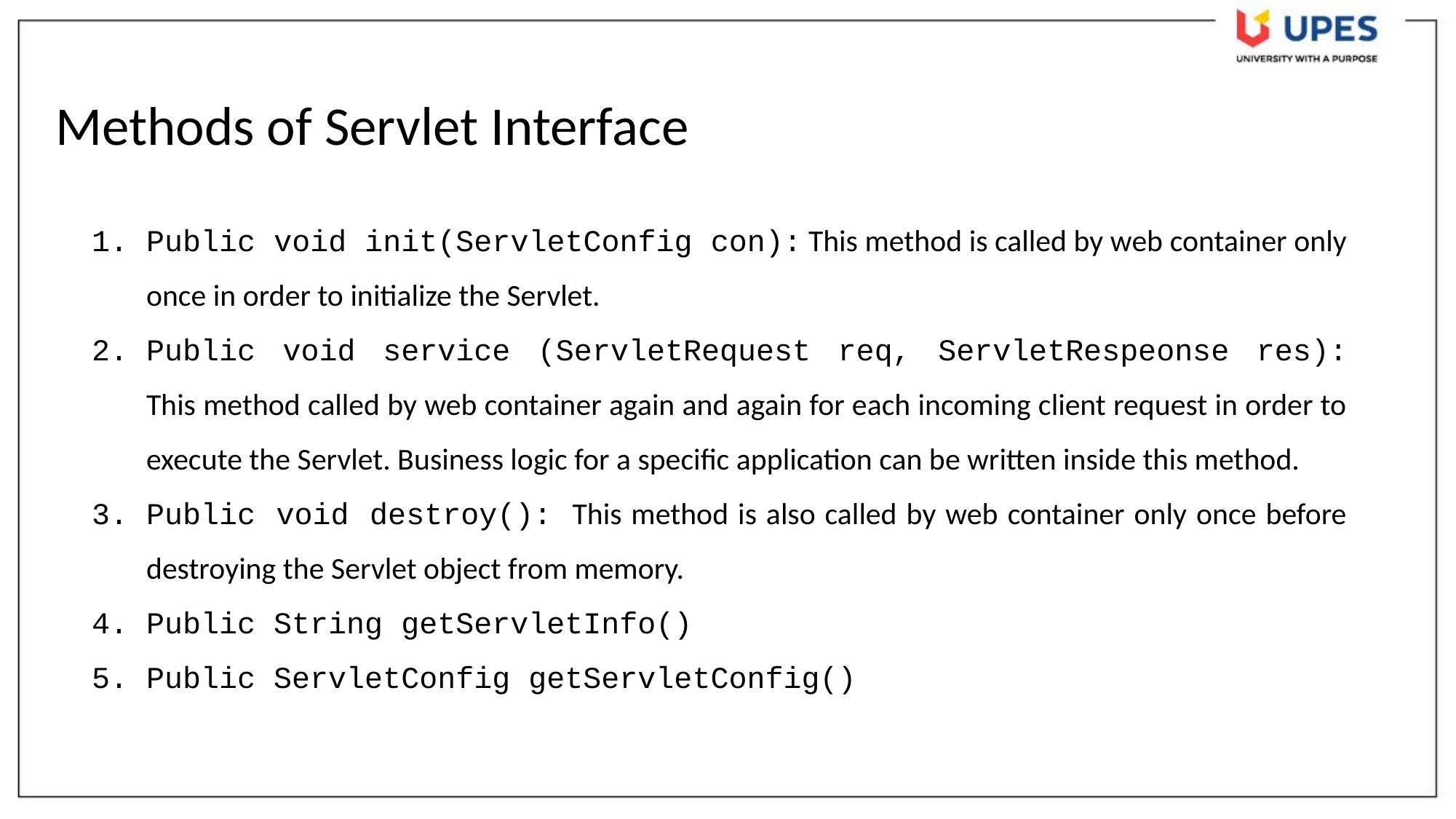

Methods of Servlet Interface
Public void init(ServletConfig con): This method is called by web container only once in order to initialize the Servlet.
Public void service (ServletRequest req, ServletRespeonse res): This method called by web container again and again for each incoming client request in order to execute the Servlet. Business logic for a specific application can be written inside this method.
Public void destroy(): This method is also called by web container only once before destroying the Servlet object from memory.
Public String getServletInfo()
Public ServletConfig getServletConfig()